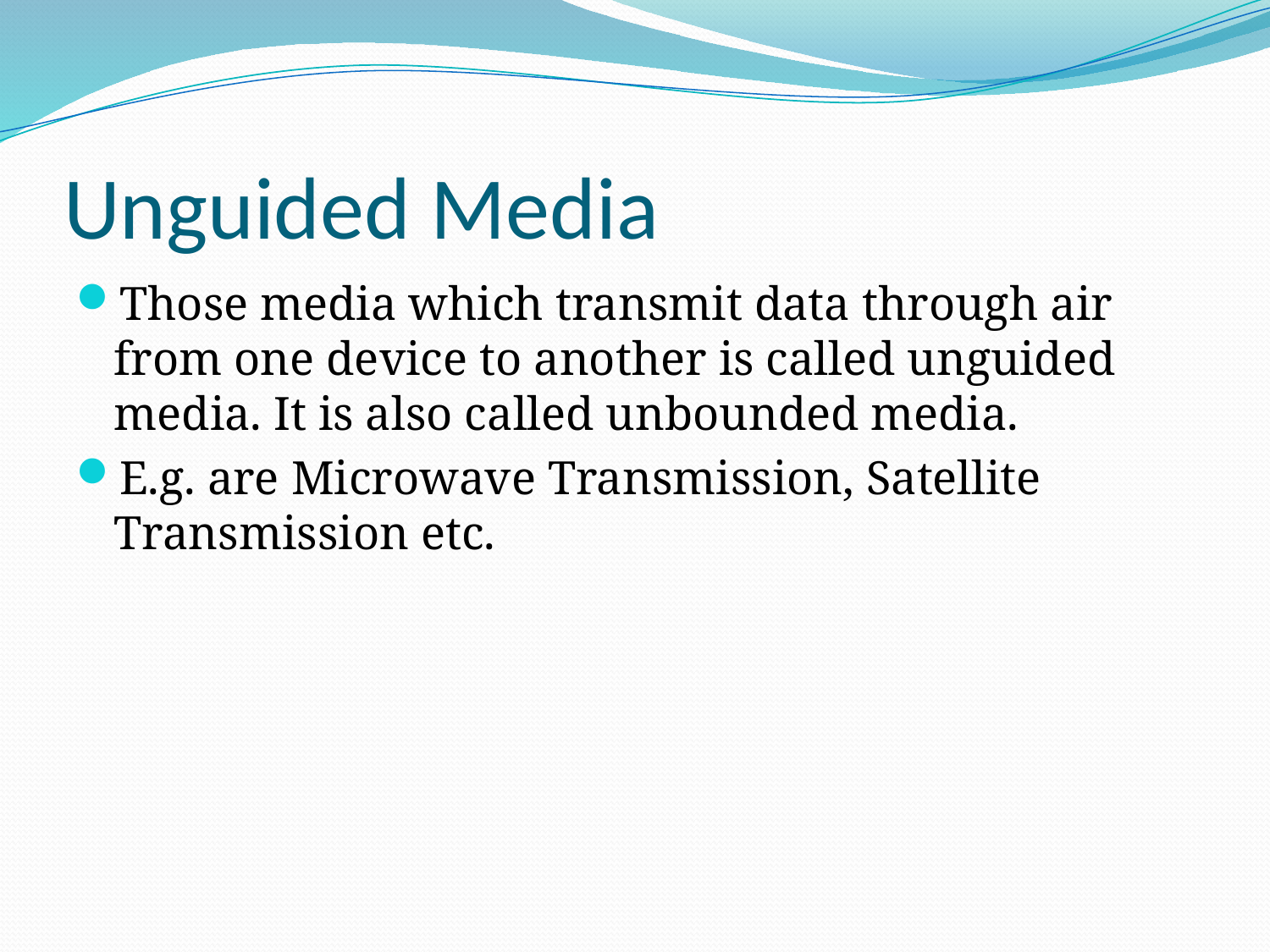

# Unguided Media
Those media which transmit data through air from one device to another is called unguided media. It is also called unbounded media.
E.g. are Microwave Transmission, Satellite Transmission etc.